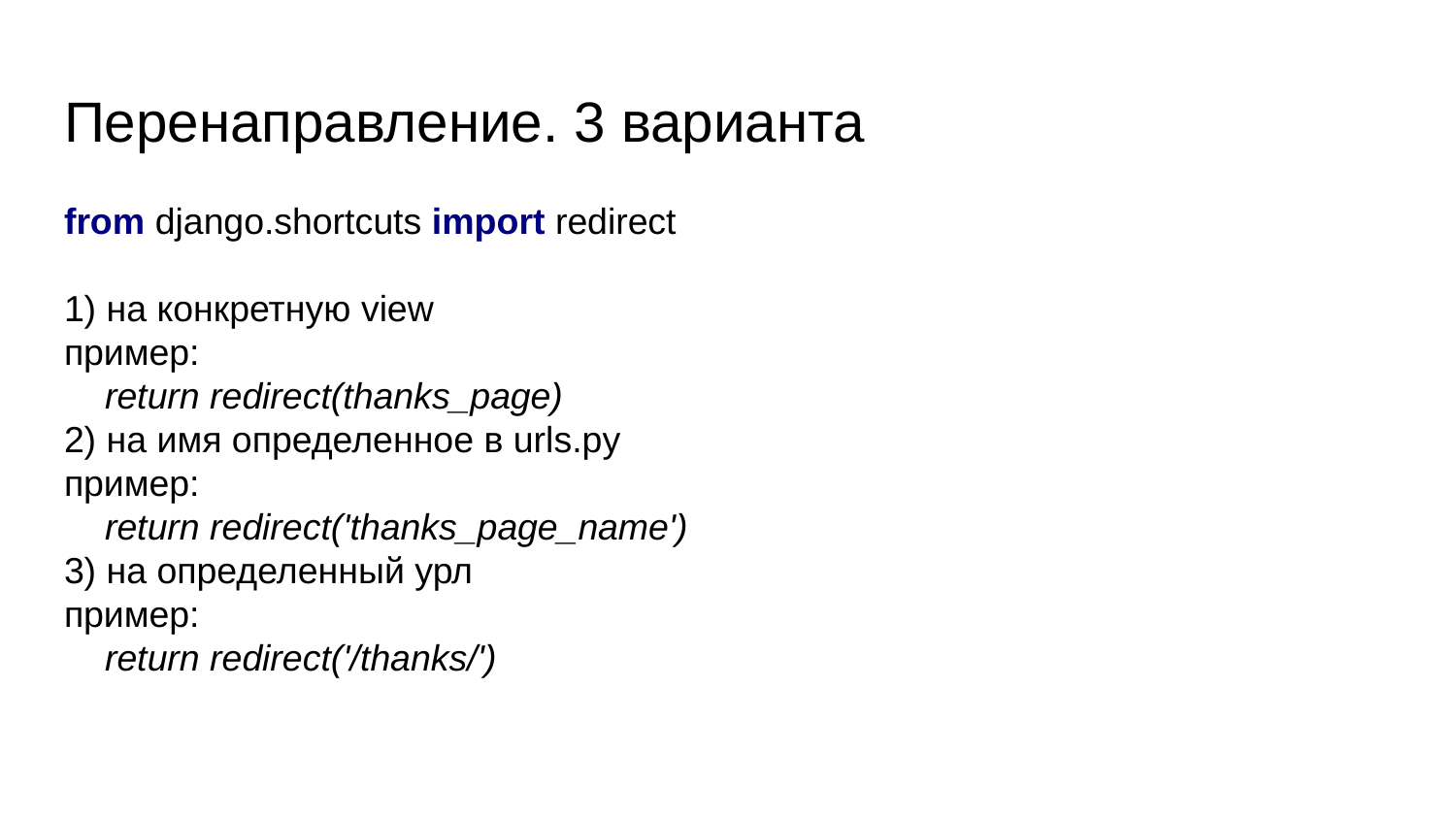

# Перенаправление. 3 варианта
from django.shortcuts import redirect

1) на конкретную view
пример:
    return redirect(thanks_page)
2) на имя определенное в urls.py
пример:
    return redirect('thanks_page_name')
3) на определенный урл
пример:
    return redirect('/thanks/')